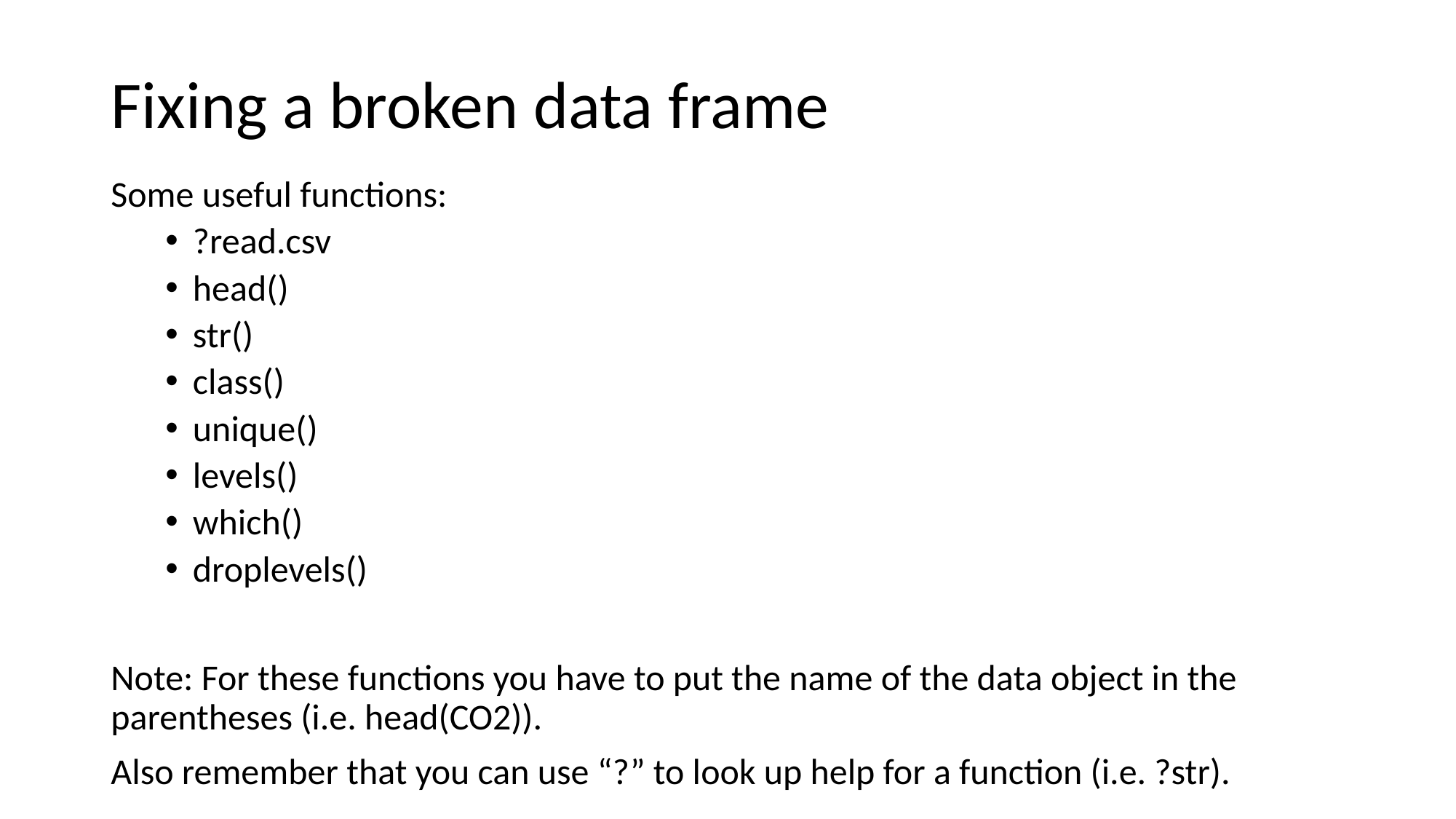

# Fixing a broken data frame
Some useful functions:
?read.csv
head()
str()
class()
unique()
levels()
which()
droplevels()

Note: For these functions you have to put the name of the data object in the parentheses (i.e. head(CO2)).
Also remember that you can use “?” to look up help for a function (i.e. ?str).